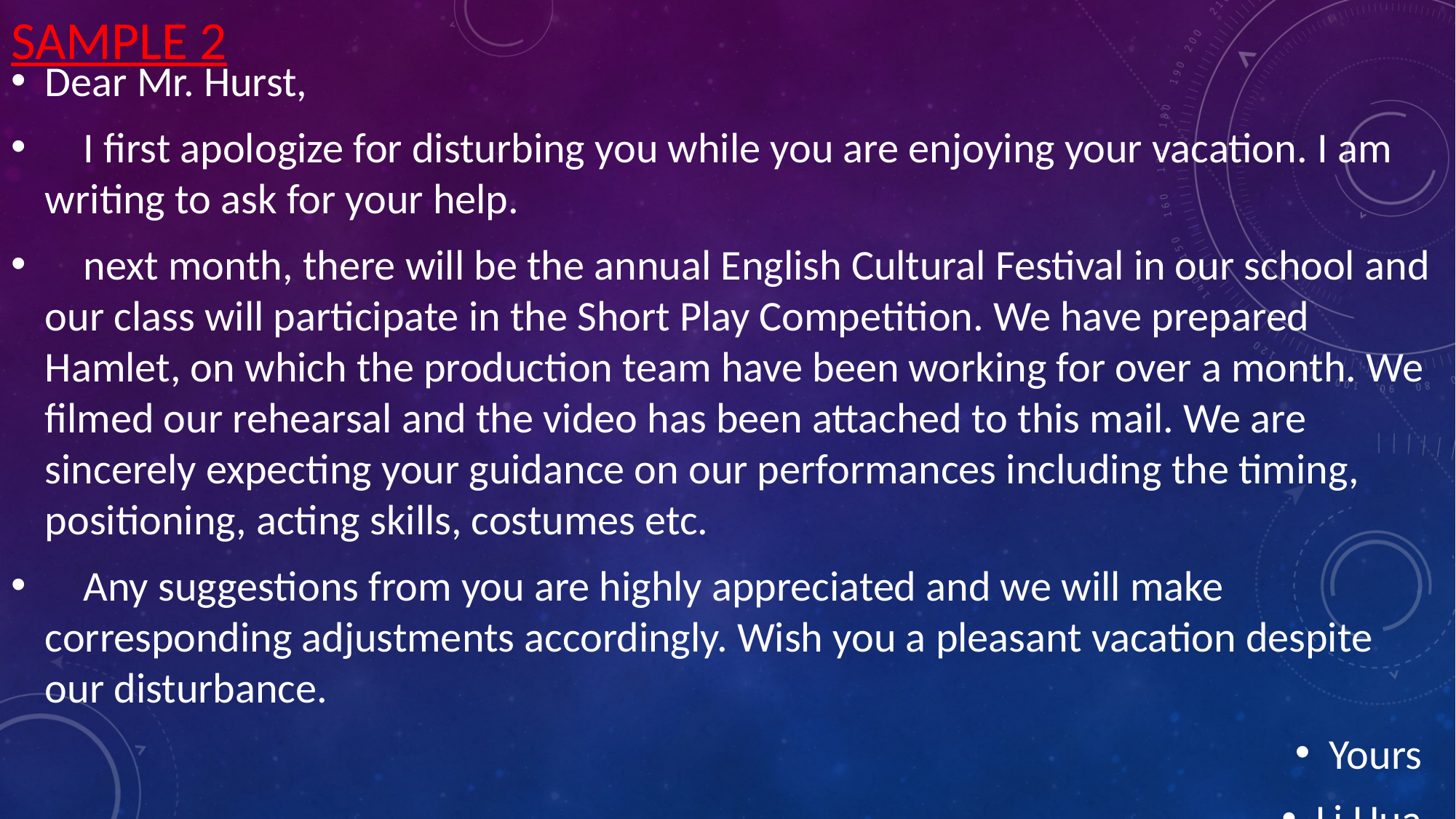

# Sample 2
Dear Mr. Hurst,
    I first apologize for disturbing you while you are enjoying your vacation. I am writing to ask for your help.
    next month, there will be the annual English Cultural Festival in our school and our class will participate in the Short Play Competition. We have prepared Hamlet, on which the production team have been working for over a month. We filmed our rehearsal and the video has been attached to this mail. We are sincerely expecting your guidance on our performances including the timing, positioning, acting skills, costumes etc.
    Any suggestions from you are highly appreciated and we will make corresponding adjustments accordingly. Wish you a pleasant vacation despite our disturbance.
Yours
Li Hua